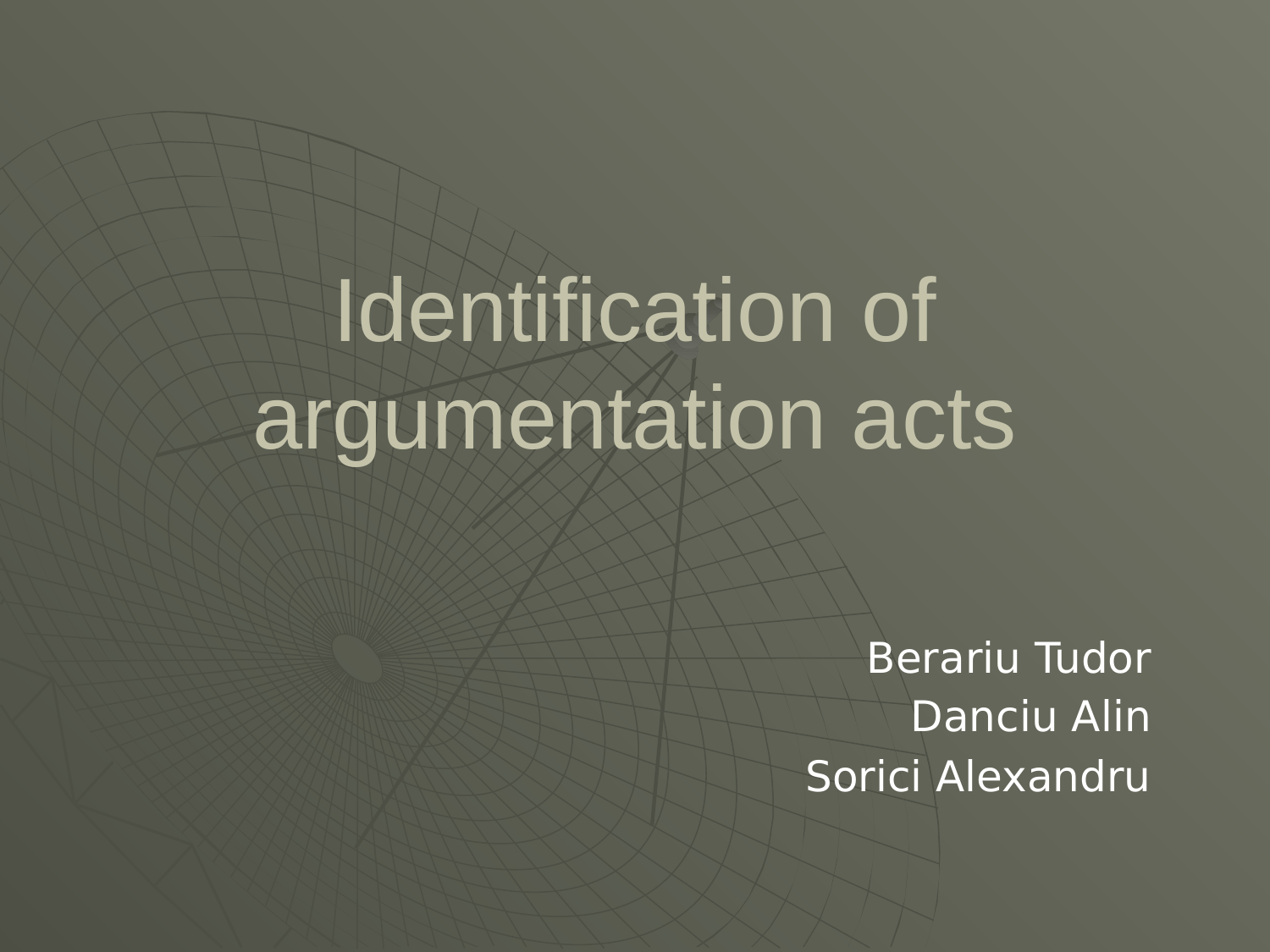

# Identification of argumentation acts
Berariu Tudor
Danciu Alin
Sorici Alexandru